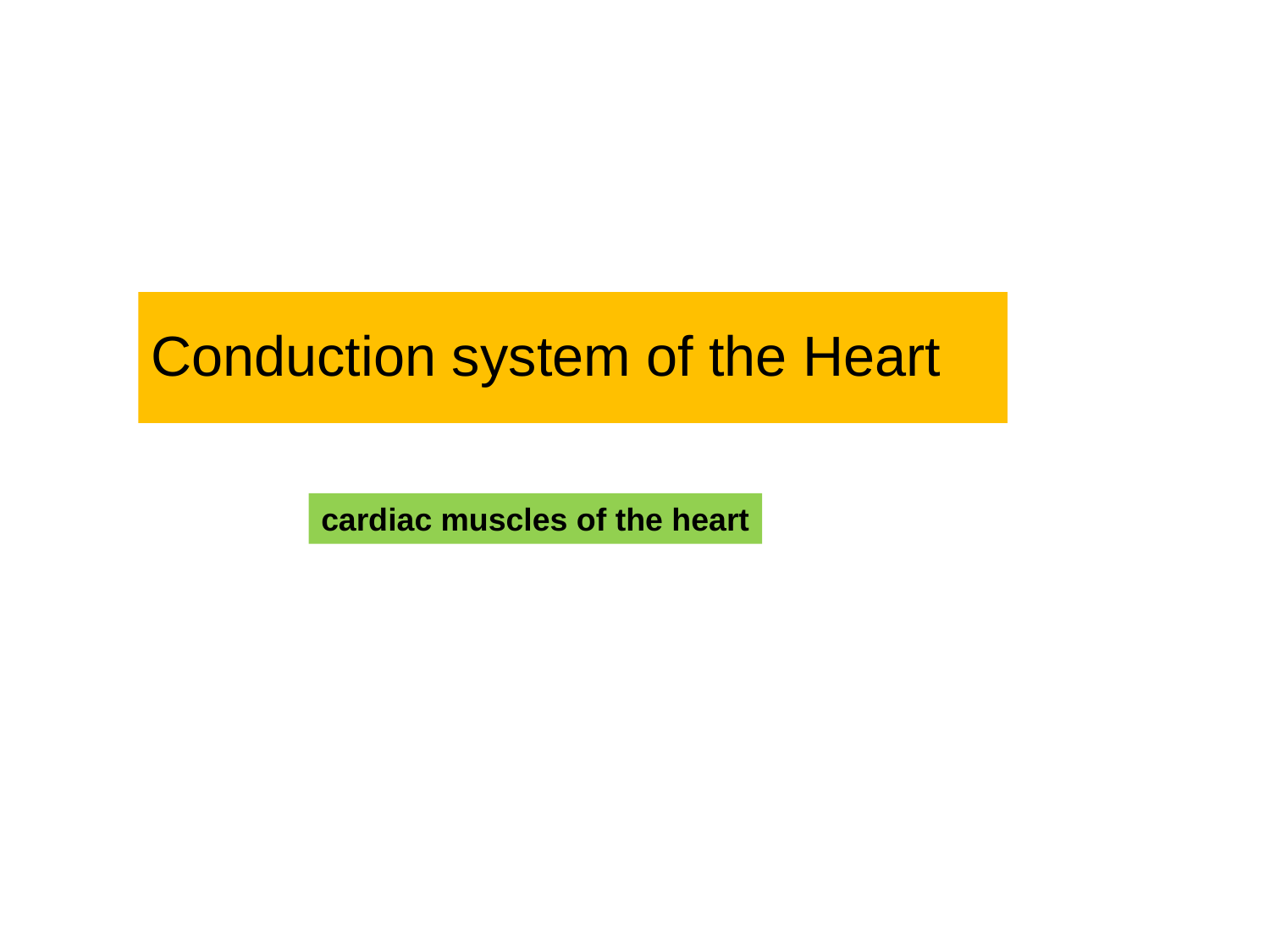

Conduction system of the Heart
cardiac muscles of the heart